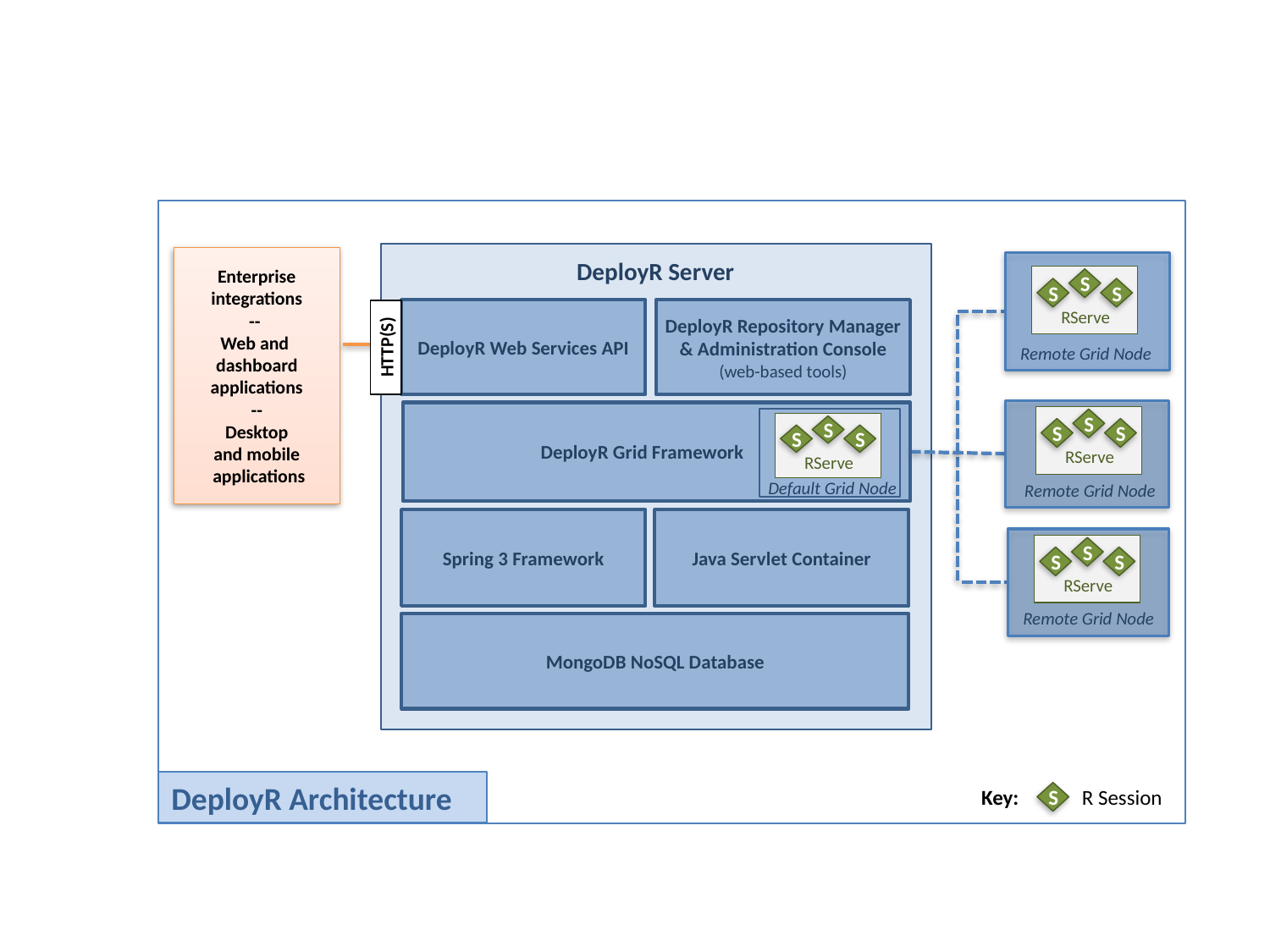

Enterprise integrations
--
Web and
dashboard applications
--
Desktop
and mobile
 applications
DeployR Server

S
S
S
RServe
DeployR Web Services API
DeployR Repository Manager
& Administration Console
(web-based tools)
HTTP(S)
Remote Grid Node

                               DeployR Grid Framework

S
S
S
RServe

S
S
S
RServe
Default Grid Node
Remote Grid Node
Spring 3 Framework
Java Servlet Container

S
S
S
RServe
Remote Grid Node
MongoDB NoSQL Database
DeployR Architecture
Key:
R Session
S